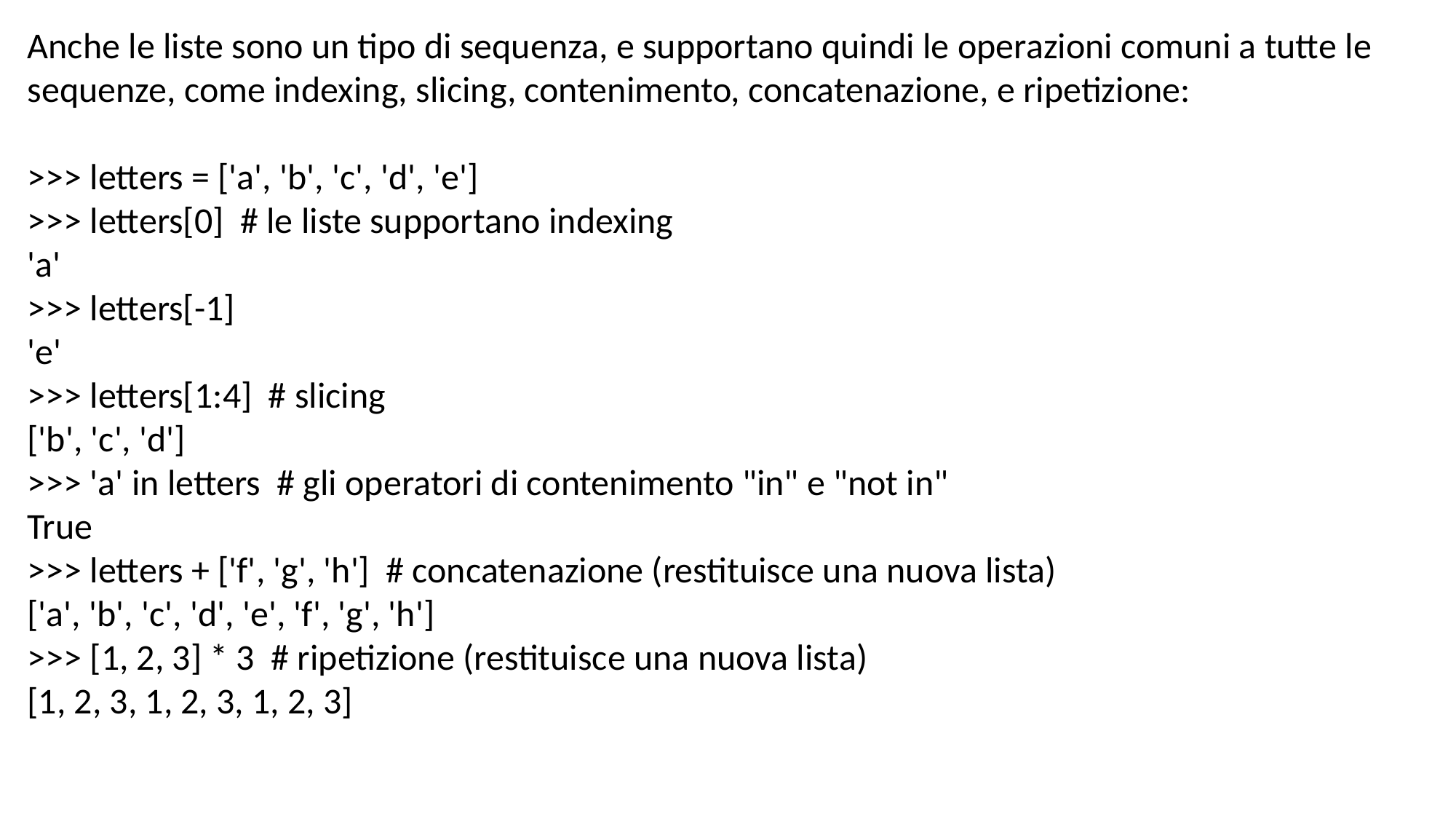

Anche le liste sono un tipo di sequenza, e supportano quindi le operazioni comuni a tutte le sequenze, come indexing, slicing, contenimento, concatenazione, e ripetizione:

>>> letters = ['a', 'b', 'c', 'd', 'e']
>>> letters[0]  # le liste supportano indexing
'a'
>>> letters[-1]
'e'
>>> letters[1:4]  # slicing
['b', 'c', 'd']
>>> 'a' in letters  # gli operatori di contenimento "in" e "not in"
True
>>> letters + ['f', 'g', 'h']  # concatenazione (restituisce una nuova lista)
['a', 'b', 'c', 'd', 'e', 'f', 'g', 'h']
>>> [1, 2, 3] * 3  # ripetizione (restituisce una nuova lista)
[1, 2, 3, 1, 2, 3, 1, 2, 3]